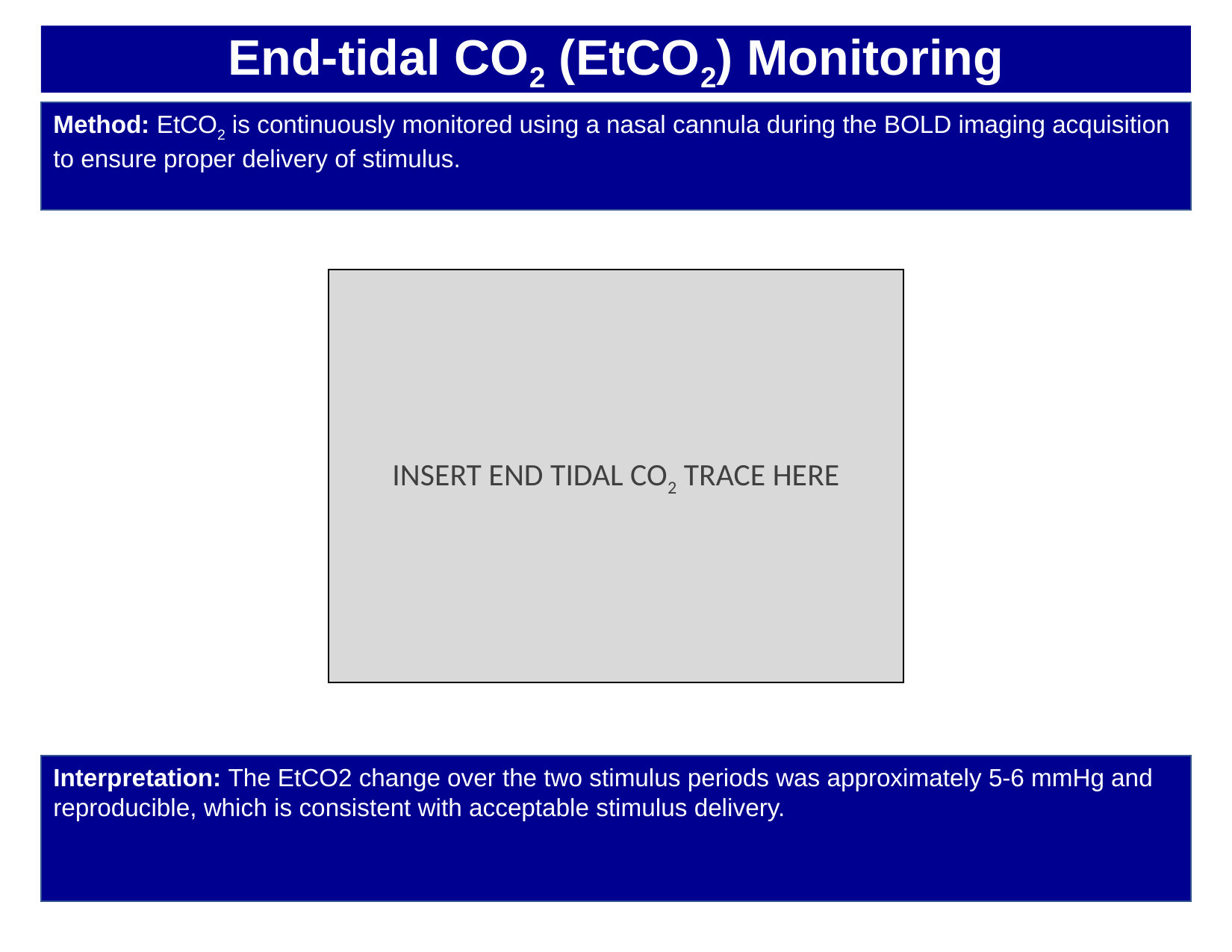

End-tidal CO2 (EtCO2) Monitoring
Method: EtCO2 is continuously monitored using a nasal cannula during the BOLD imaging acquisition to ensure proper delivery of stimulus.
INSERT END TIDAL CO2 TRACE HERE
Interpretation: The EtCO2 change over the two stimulus periods was approximately 5-6 mmHg and reproducible, which is consistent with acceptable stimulus delivery.